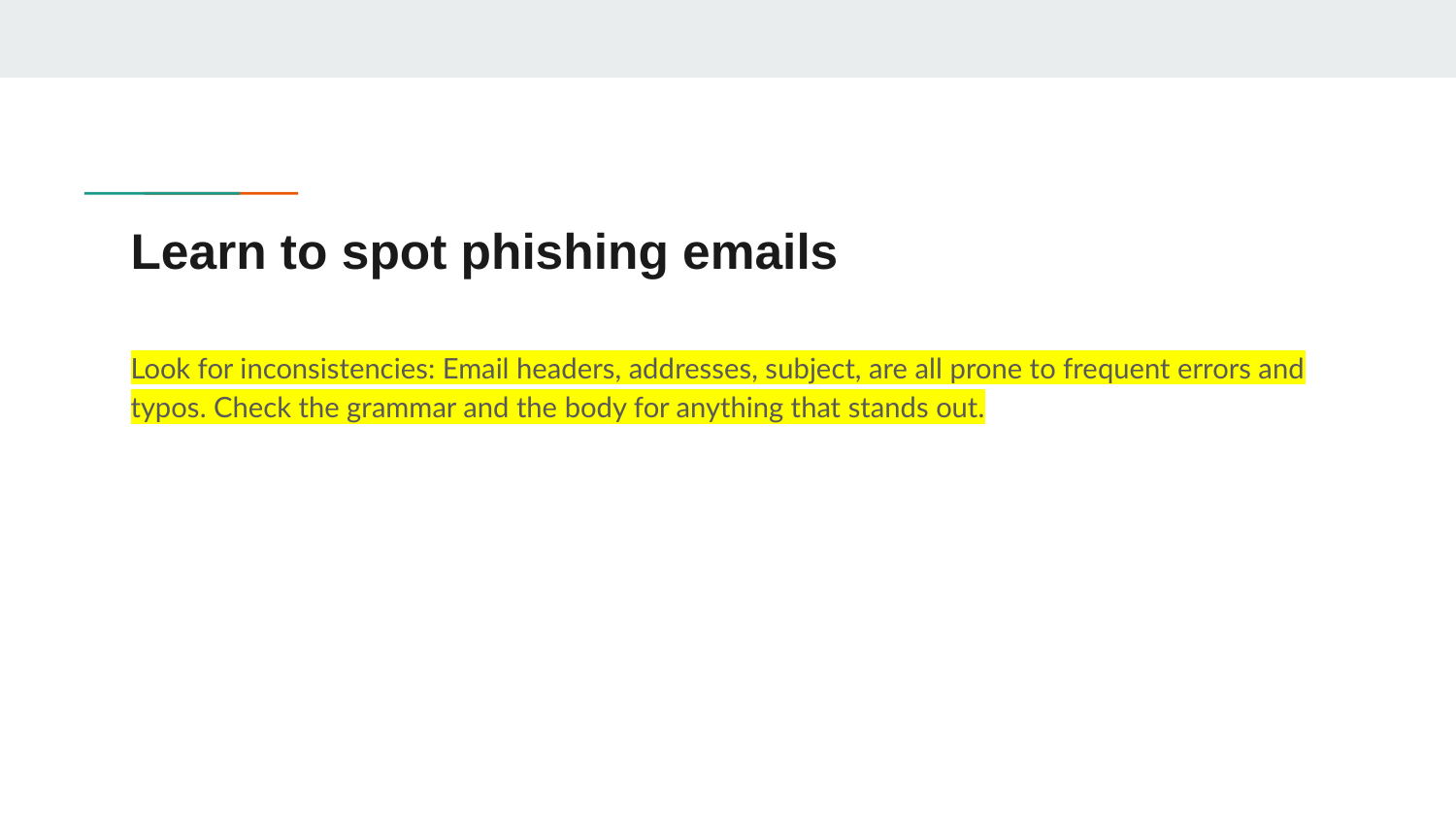

# Learn to spot phishing emails
Look for inconsistencies: Email headers, addresses, subject, are all prone to frequent errors and typos. Check the grammar and the body for anything that stands out.